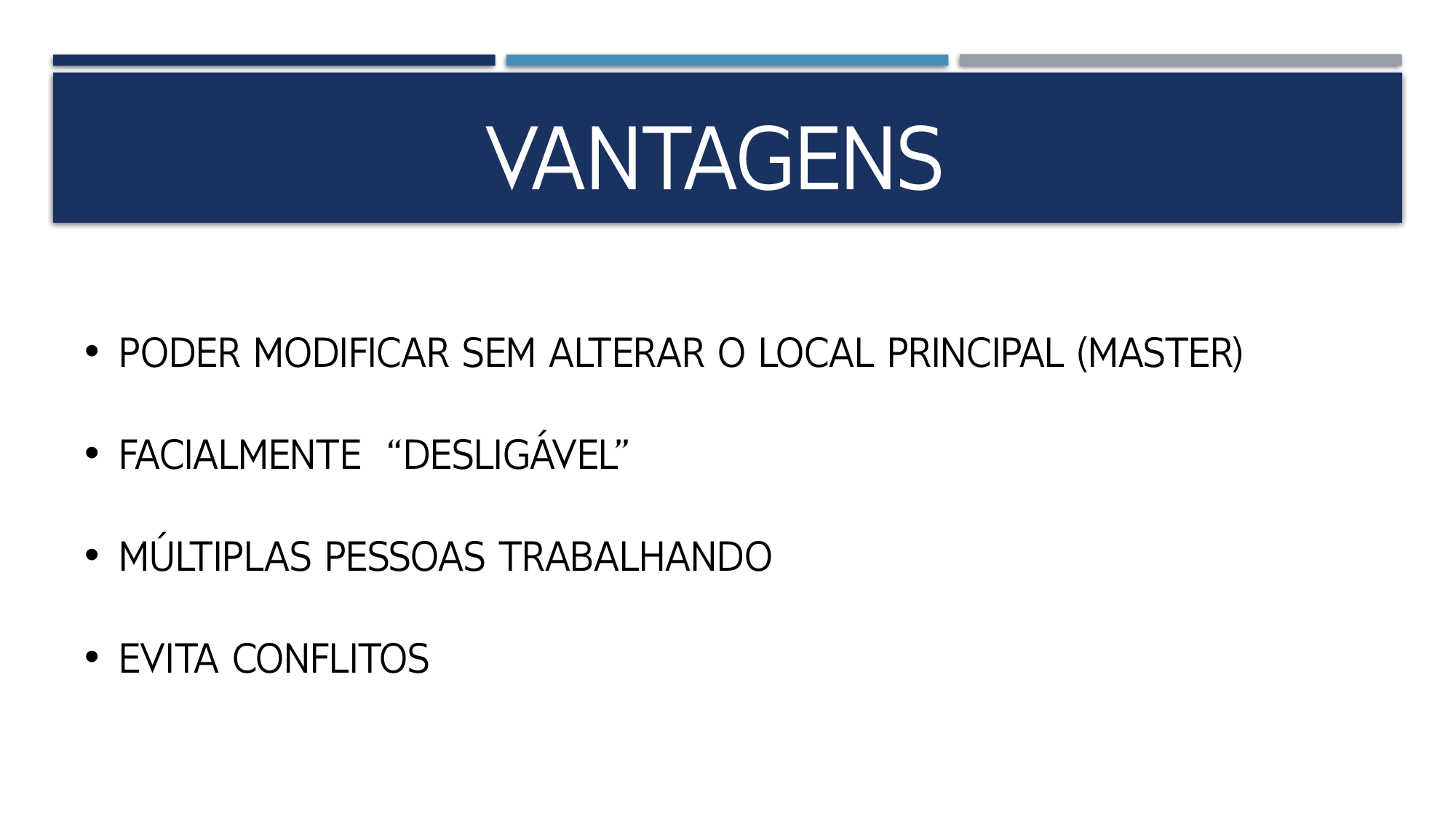

VANTAGENS
PODER MODIFICAR SEM ALTERAR O LOCAL PRINCIPAL (MASTER)

FACIALMENTE  “DESLIGÁVEL”

MÚLTIPLAS PESSOAS TRABALHANDO

EVITA CONFLITOS